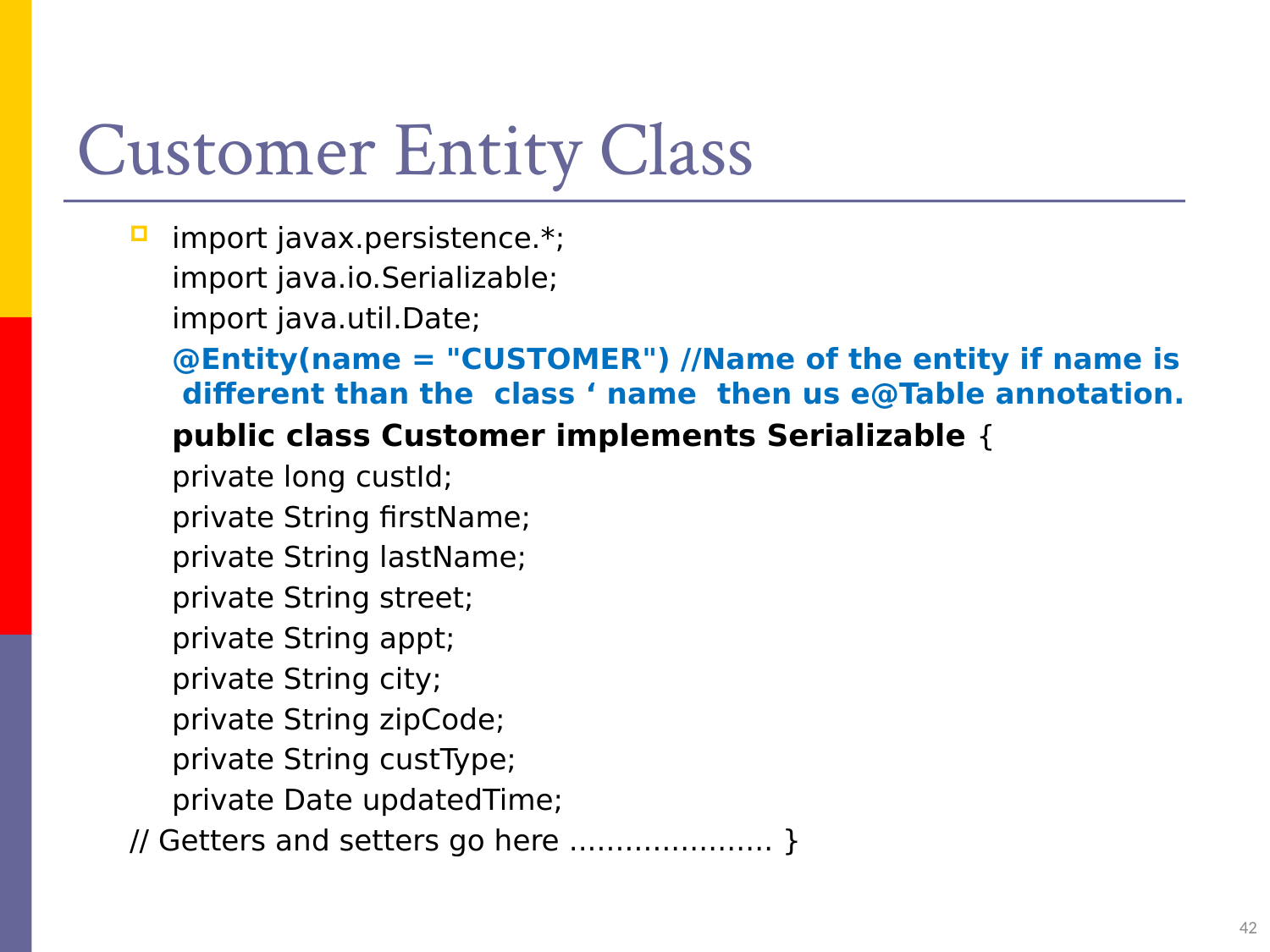

# Customer Entity Class
import javax.persistence.*;
	import java.io.Serializable;
	import java.util.Date;
	@Entity(name = "CUSTOMER") //Name of the entity if name is  different than the  class ‘ name  then us e@Table annotation.
	public class Customer implements Serializable {
	private long custId;
	private String firstName;
	private String lastName;
	private String street;
	private String appt;
	private String city;
	private String zipCode;
	private String custType;
	private Date updatedTime;
// Getters and setters go here ...................... }
42